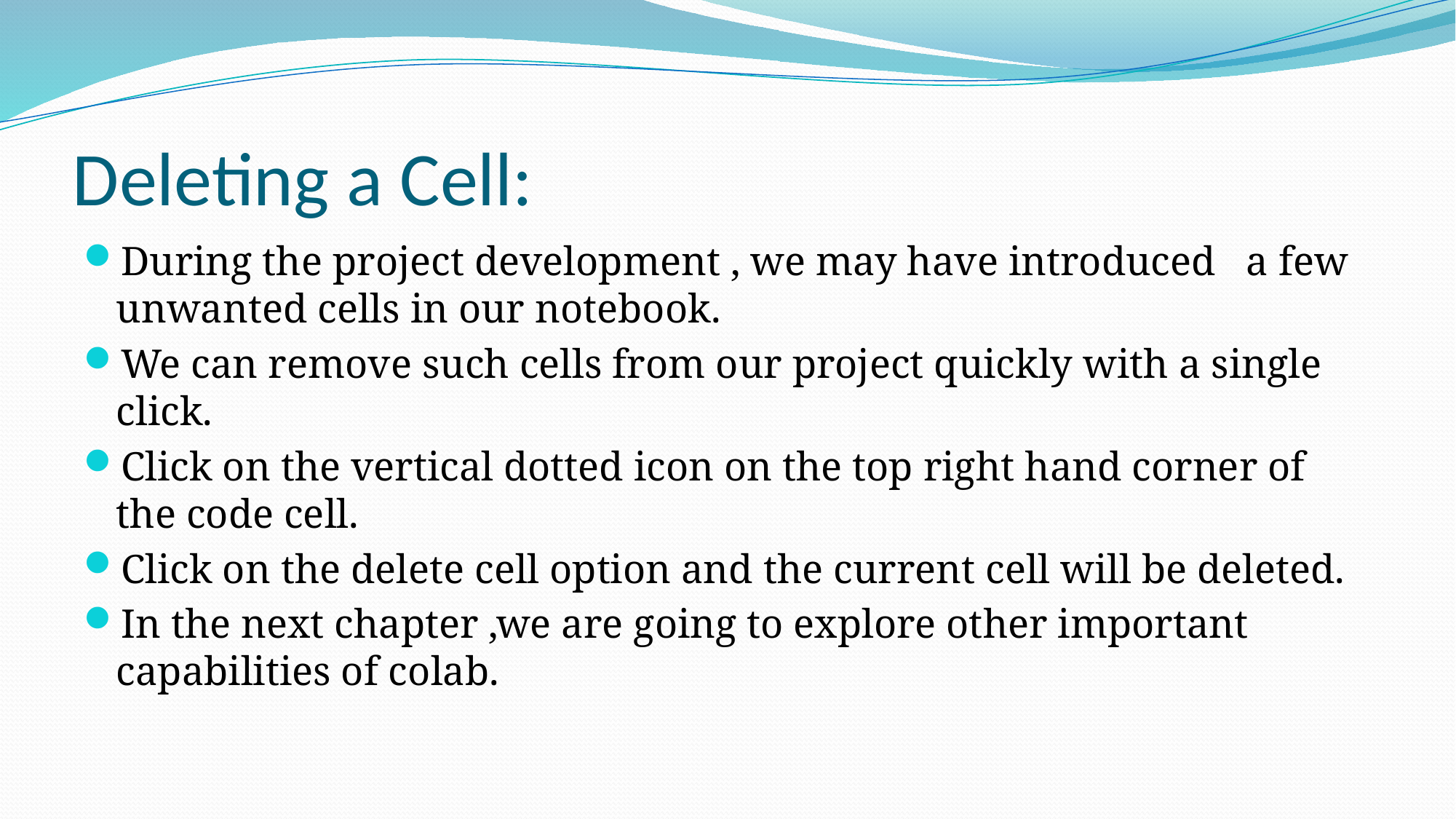

# Deleting a Cell:
During the project development , we may have introduced   a few unwanted cells in our notebook.
We can remove such cells from our project quickly with a single click.
Click on the vertical dotted icon on the top right hand corner of the code cell.
Click on the delete cell option and the current cell will be deleted.
In the next chapter ,we are going to explore other important capabilities of colab.